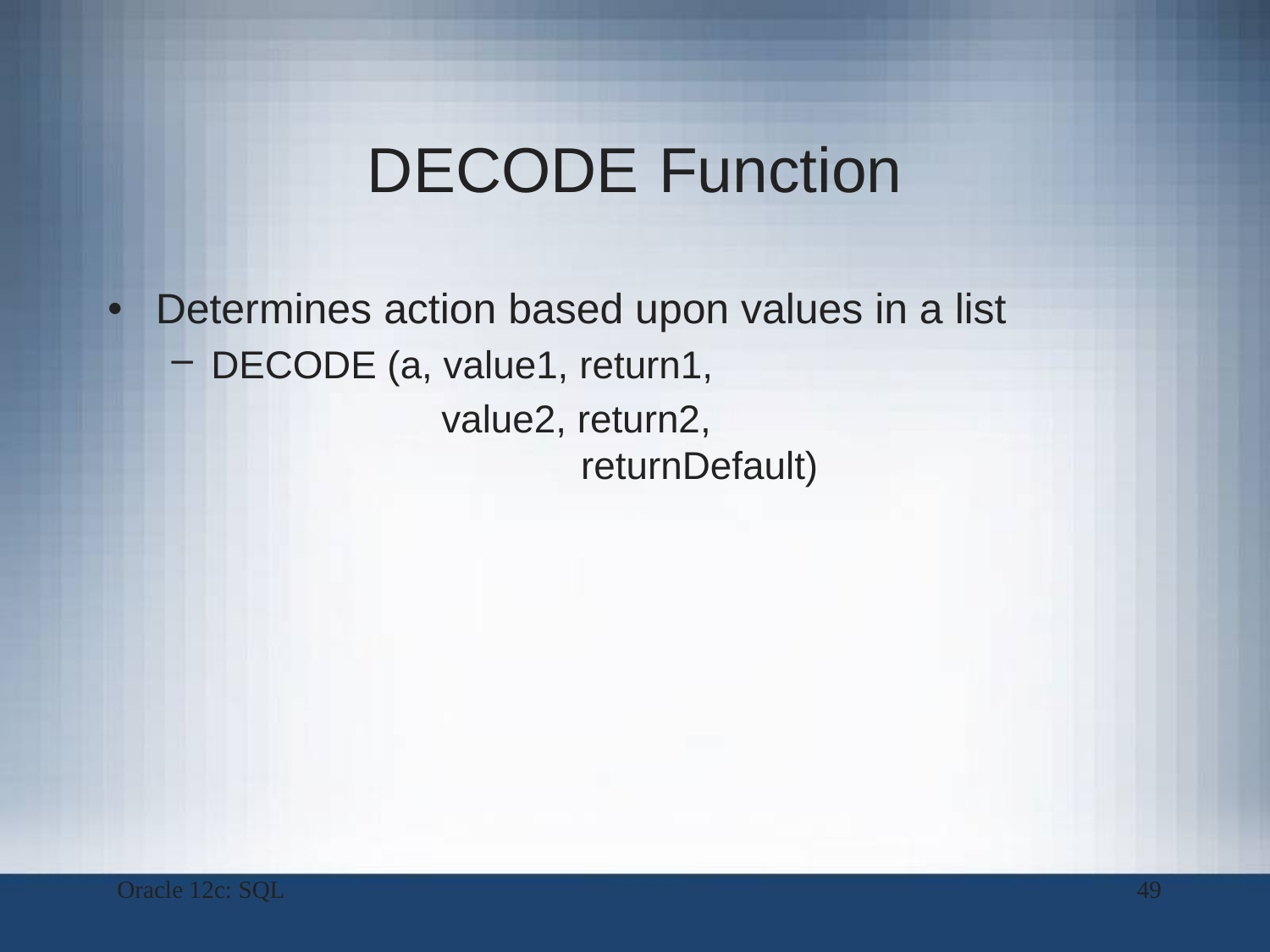

# DECODE Function
Determines action based upon values in a list
DECODE (a, value1, return1,
                         value2, return2,
                                      returnDefault)

Oracle 12c: SQL
49